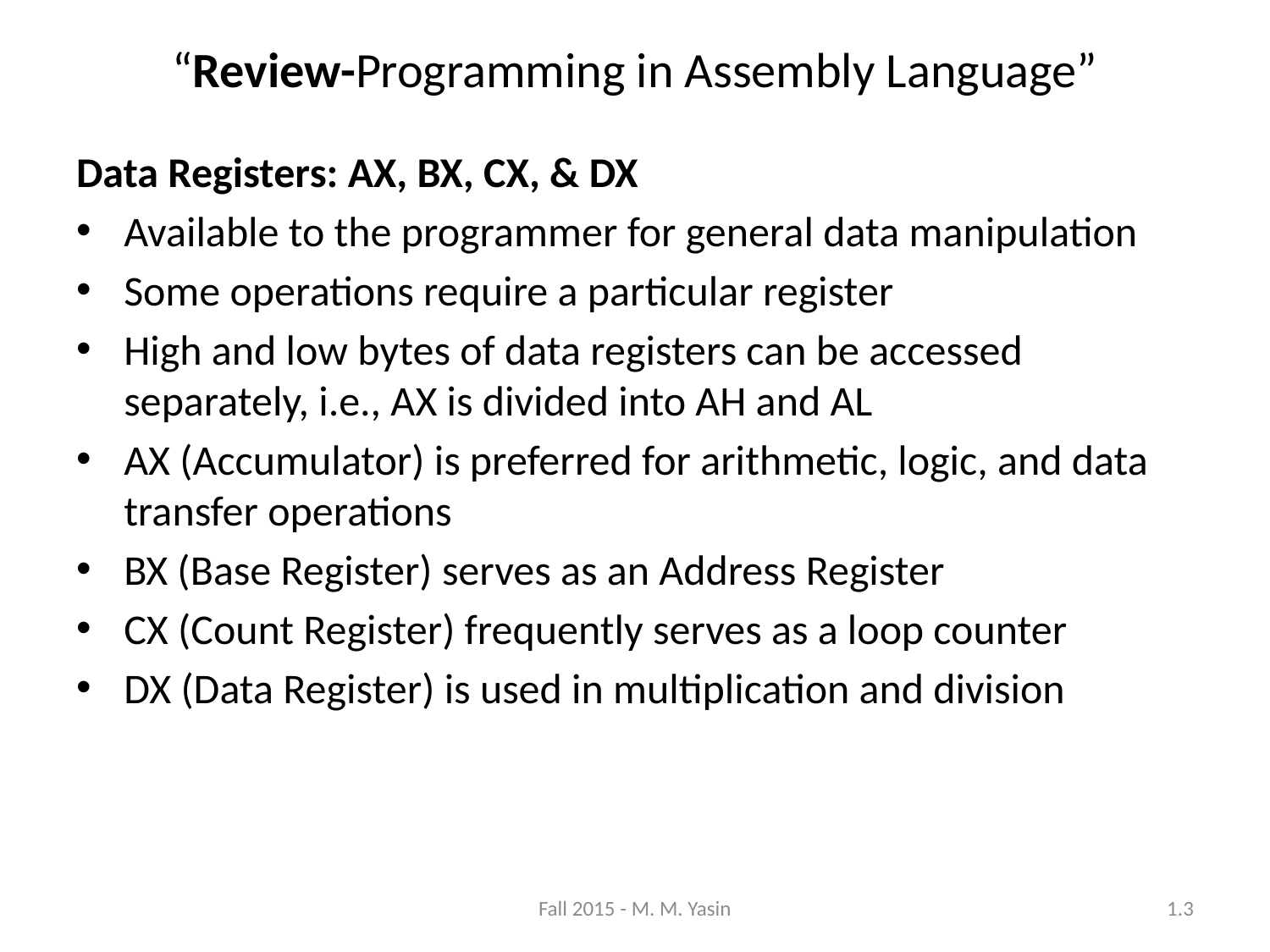

“Review-Programming in Assembly Language”

Data Registers: AX, BX, CX, & DX
Available to the programmer for general data manipulation
Some operations require a particular register
High and low bytes of data registers can be accessed separately, i.e., AX is divided into AH and AL
AX (Accumulator) is preferred for arithmetic, logic, and data transfer operations
BX (Base Register) serves as an Address Register
CX (Count Register) frequently serves as a loop counter
DX (Data Register) is used in multiplication and division
Fall 2015 - M. M. Yasin
1.3